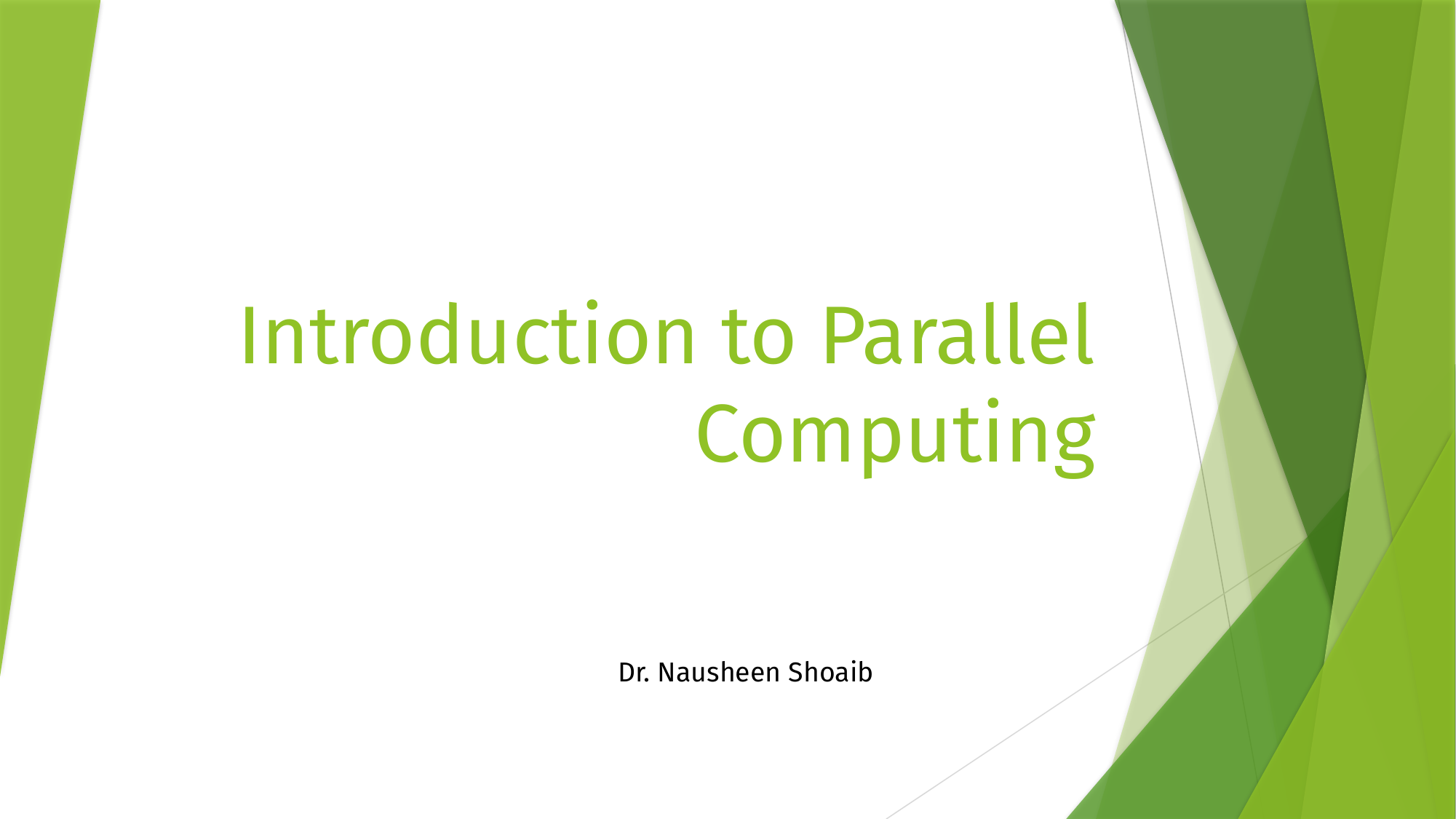

# Introduction to Parallel Computing
Dr. Nausheen Shoaib